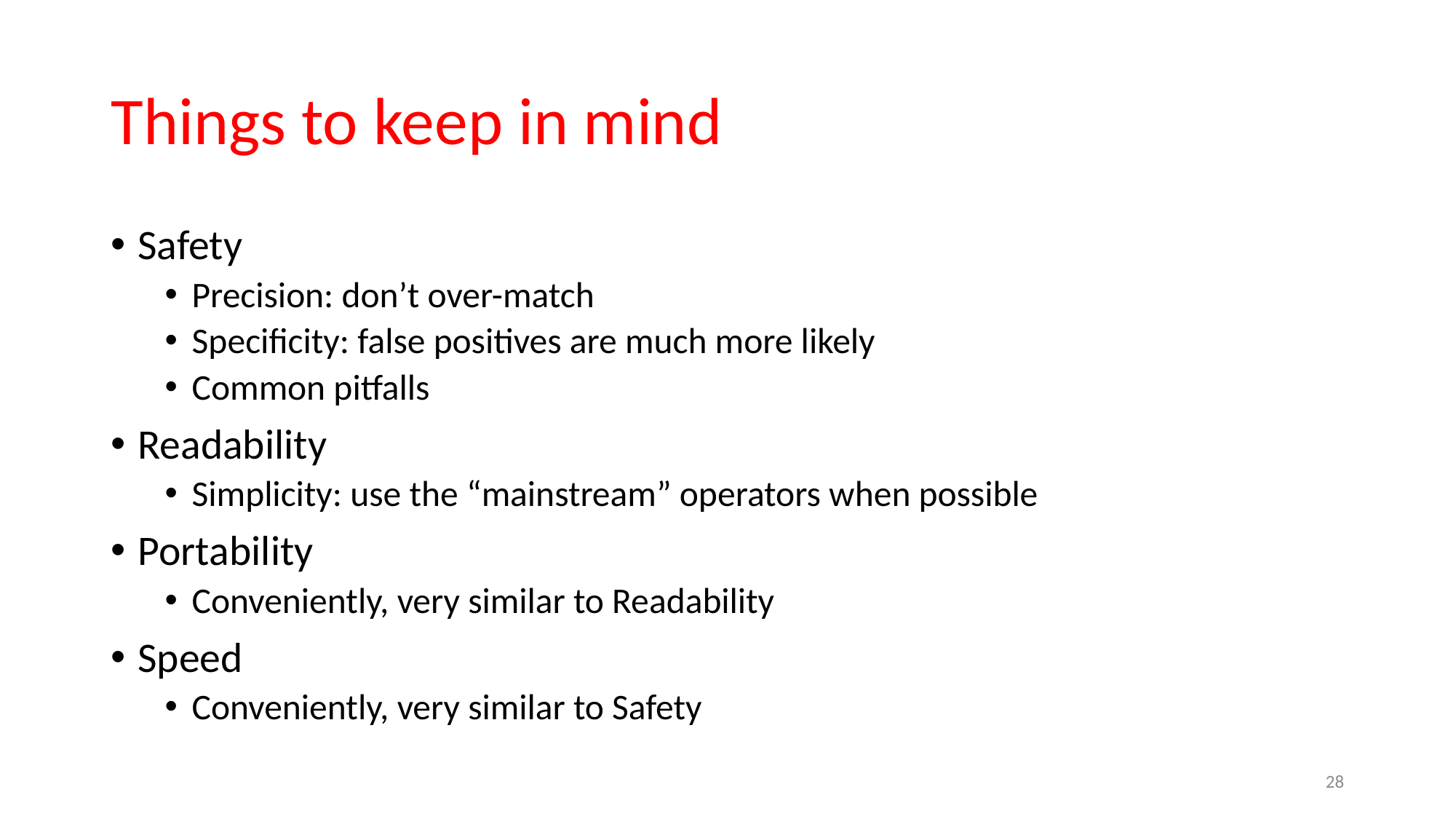

# Things to keep in mind
Safety
Precision: don’t over-match
Specificity: false positives are much more likely
Common pitfalls
Readability
Simplicity: use the “mainstream” operators when possible
Portability
Conveniently, very similar to Readability
Speed
Conveniently, very similar to Safety

28